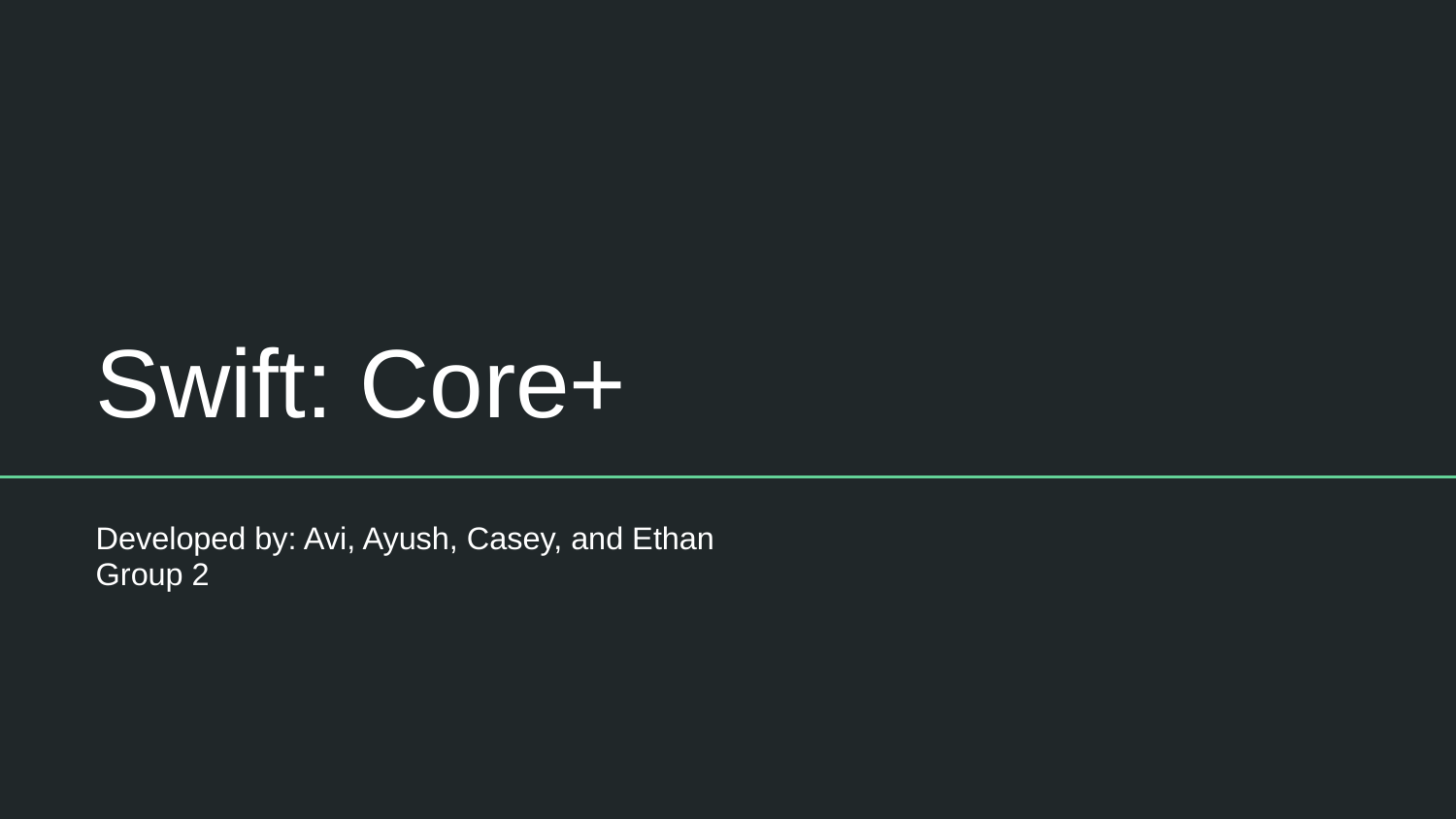

# Swift: Core+
Developed by: Avi, Ayush, Casey, and Ethan
Group 2